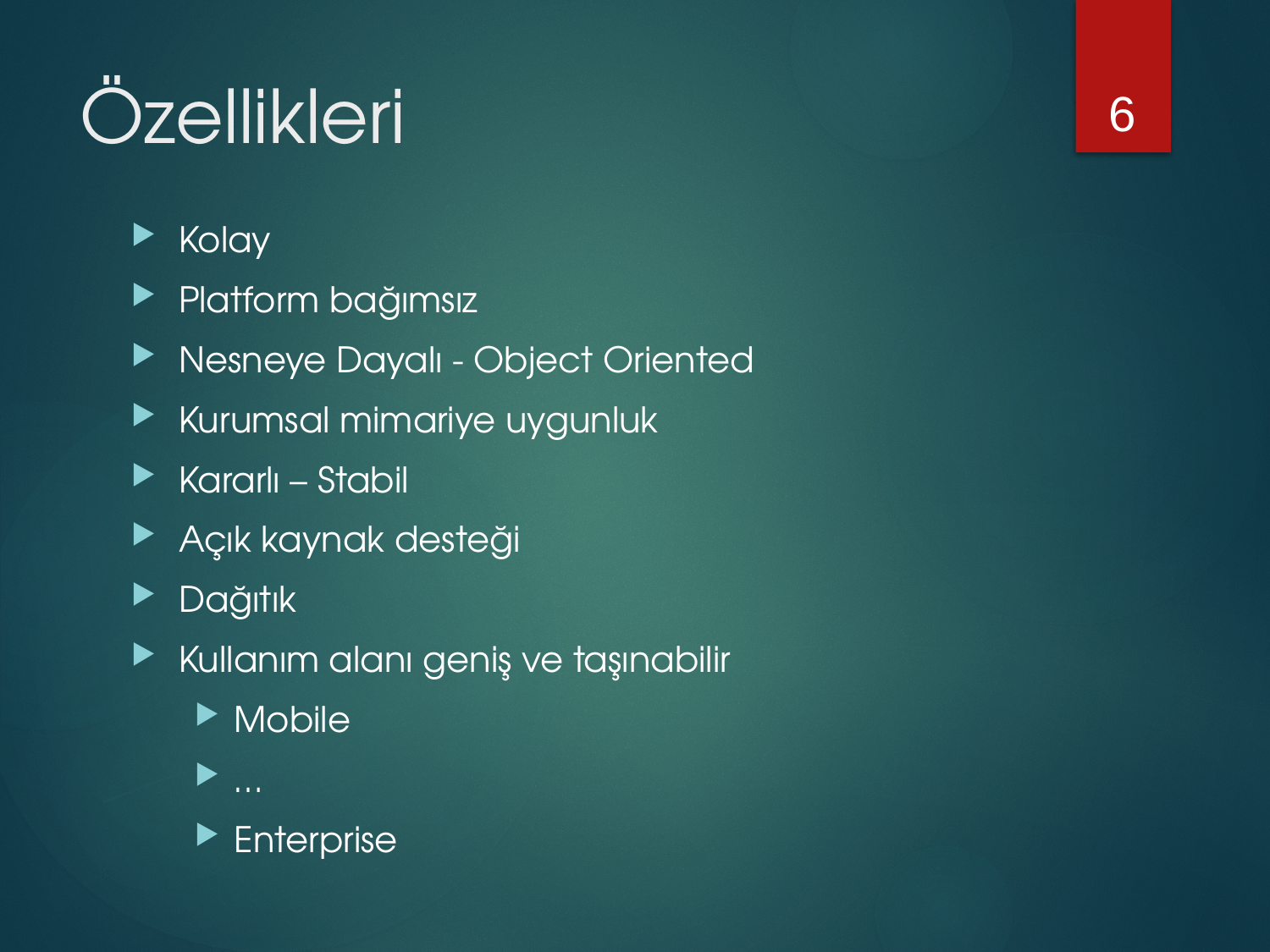

6
# Özellikleri
Kolay
Platform bağımsız
Nesneye Dayalı - Object Oriented
Kurumsal mimariye uygunluk
Kararlı – Stabil
Açık kaynak desteği
Dağıtık
Kullanım alanı geniş ve taşınabilir
Mobile
…
Enterprise